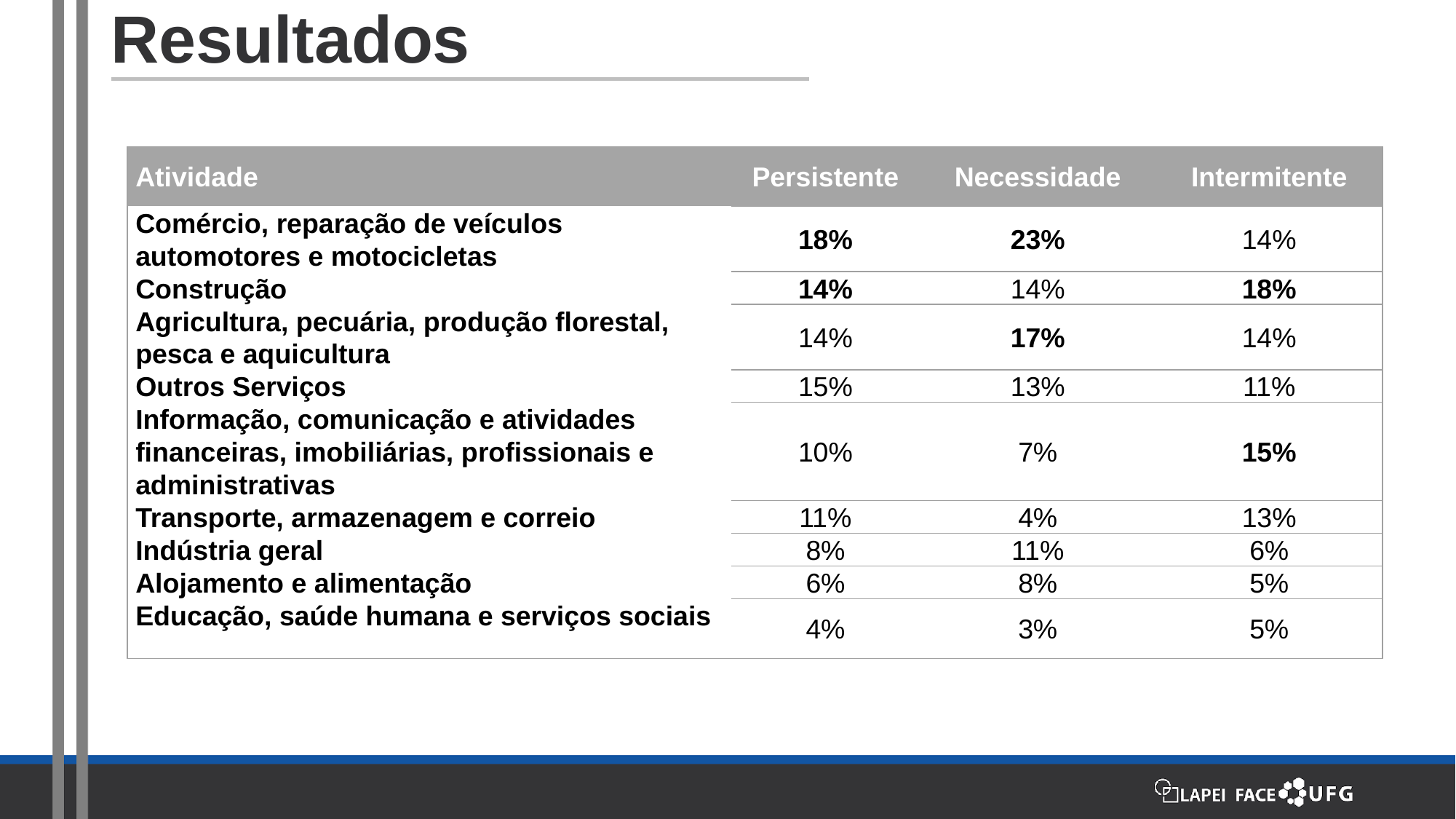

# Resultados
| Atividade | Persistente | Necessidade | Intermitente |
| --- | --- | --- | --- |
| Comércio, reparação de veículos automotores e motocicletas | 18% | 23% | 14% |
| Construção | 14% | 14% | 18% |
| Agricultura, pecuária, produção florestal, pesca e aquicultura | 14% | 17% | 14% |
| Outros Serviços | 15% | 13% | 11% |
| Informação, comunicação e atividades financeiras, imobiliárias, profissionais e administrativas | 10% | 7% | 15% |
| Transporte, armazenagem e correio | 11% | 4% | 13% |
| Indústria geral | 8% | 11% | 6% |
| Alojamento e alimentação | 6% | 8% | 5% |
| Educação, saúde humana e serviços sociais | 4% | 3% | 5% |